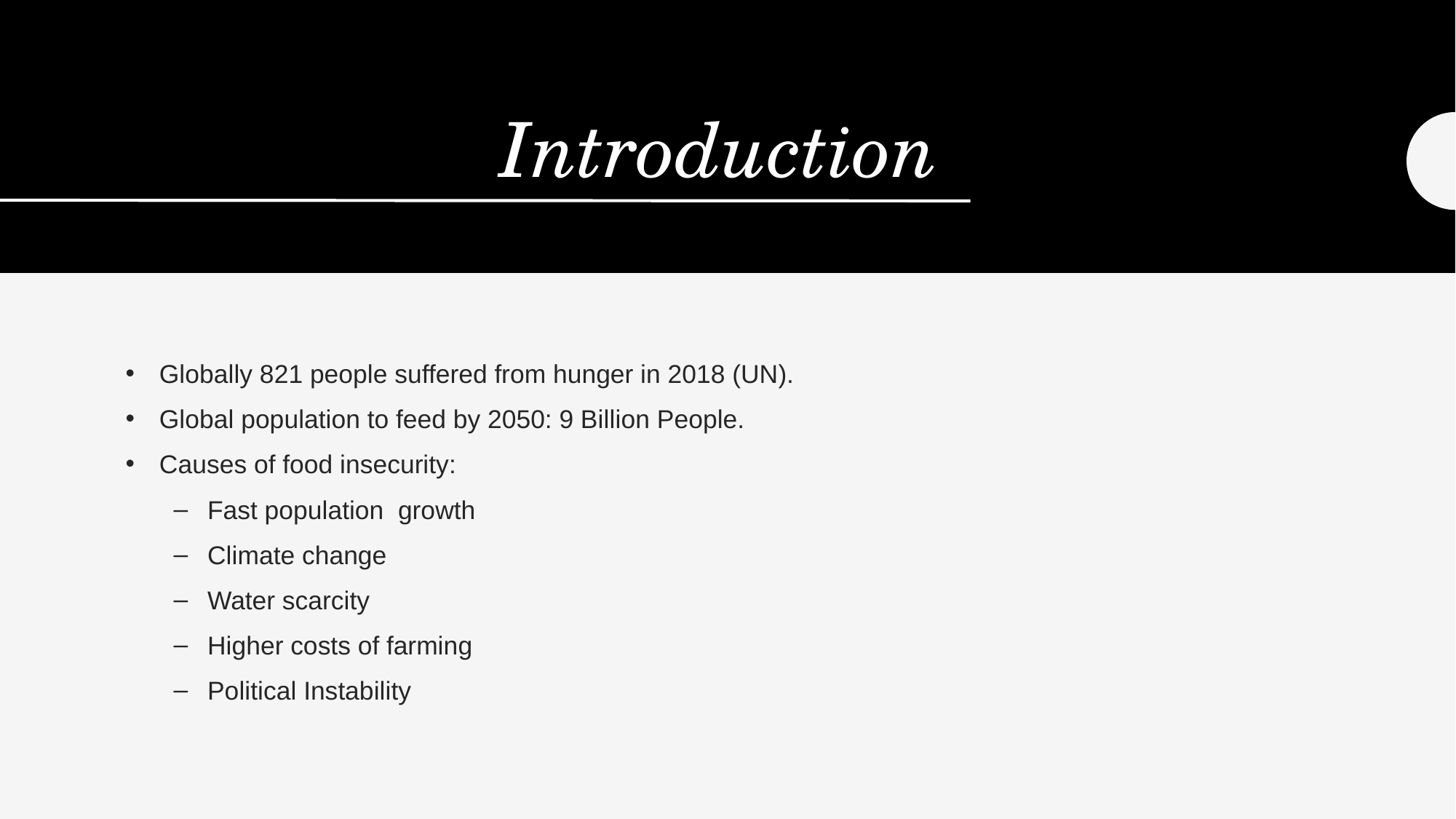

# Introduction

Globally 821 people suffered from hunger in 2018 (UN).
Global population to feed by 2050: 9 Billion People.
Causes of food insecurity:
Fast population  growth
Climate change
Water scarcity
Higher costs of farming
Political Instability